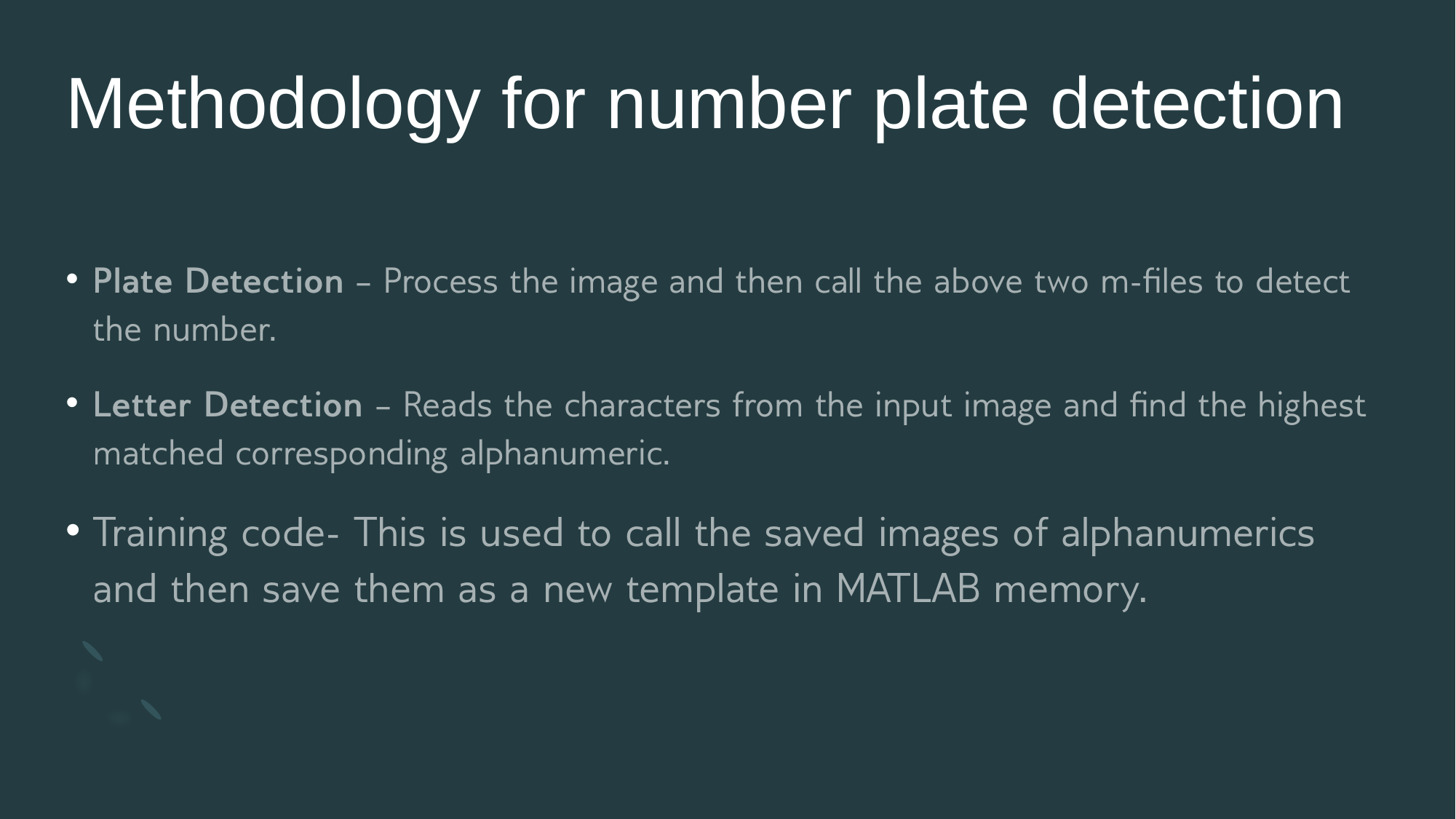

# Methodology for number plate detection
Plate Detection – Process the image and then call the above two m-files to detect the number.
Letter Detection – Reads the characters from the input image and find the highest matched corresponding alphanumeric.
Training code- This is used to call the saved images of alphanumerics and then save them as a new template in MATLAB memory.